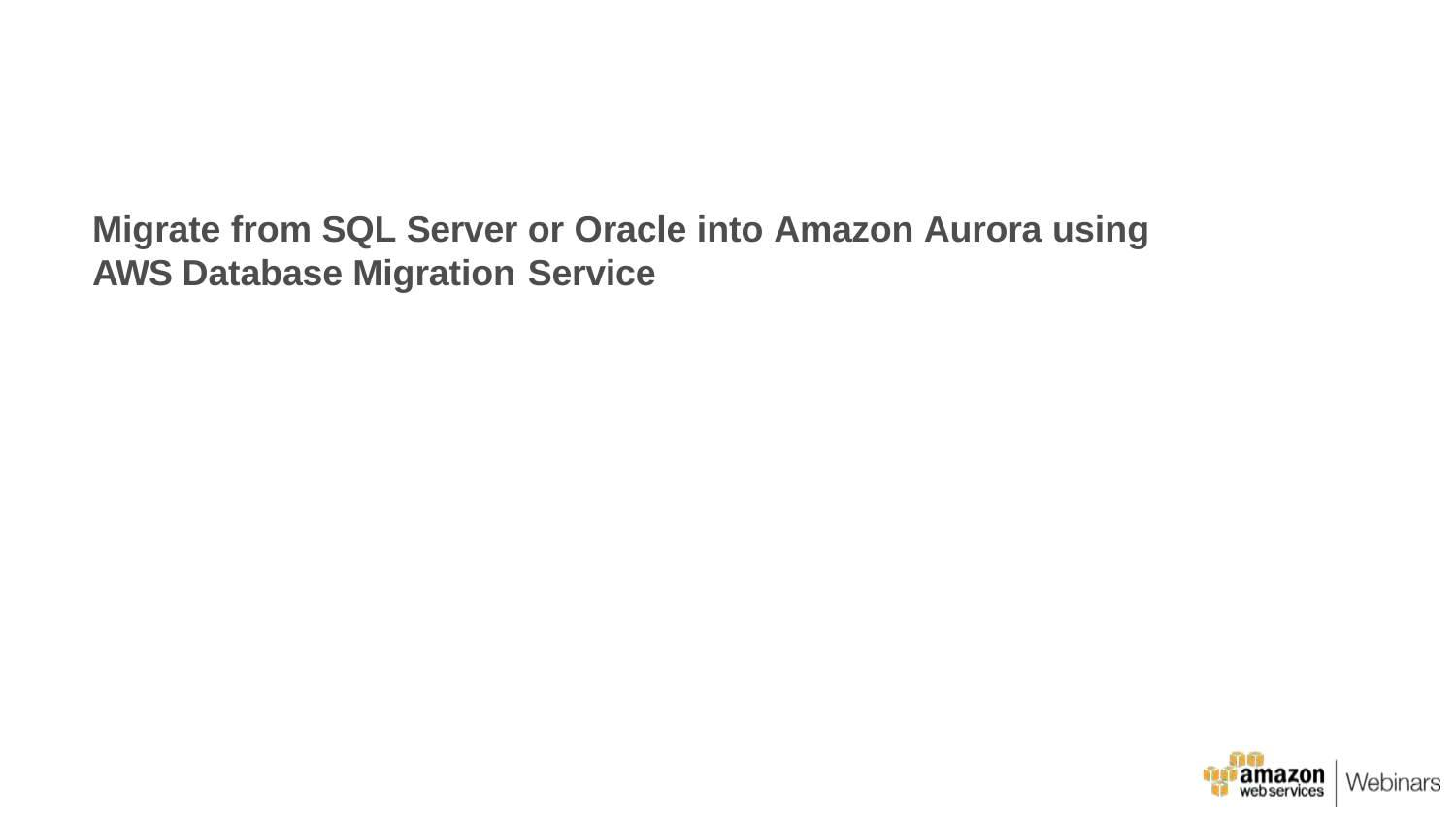

# Migrate from SQL Server or Oracle into Amazon Aurora using
AWS Database Migration Service